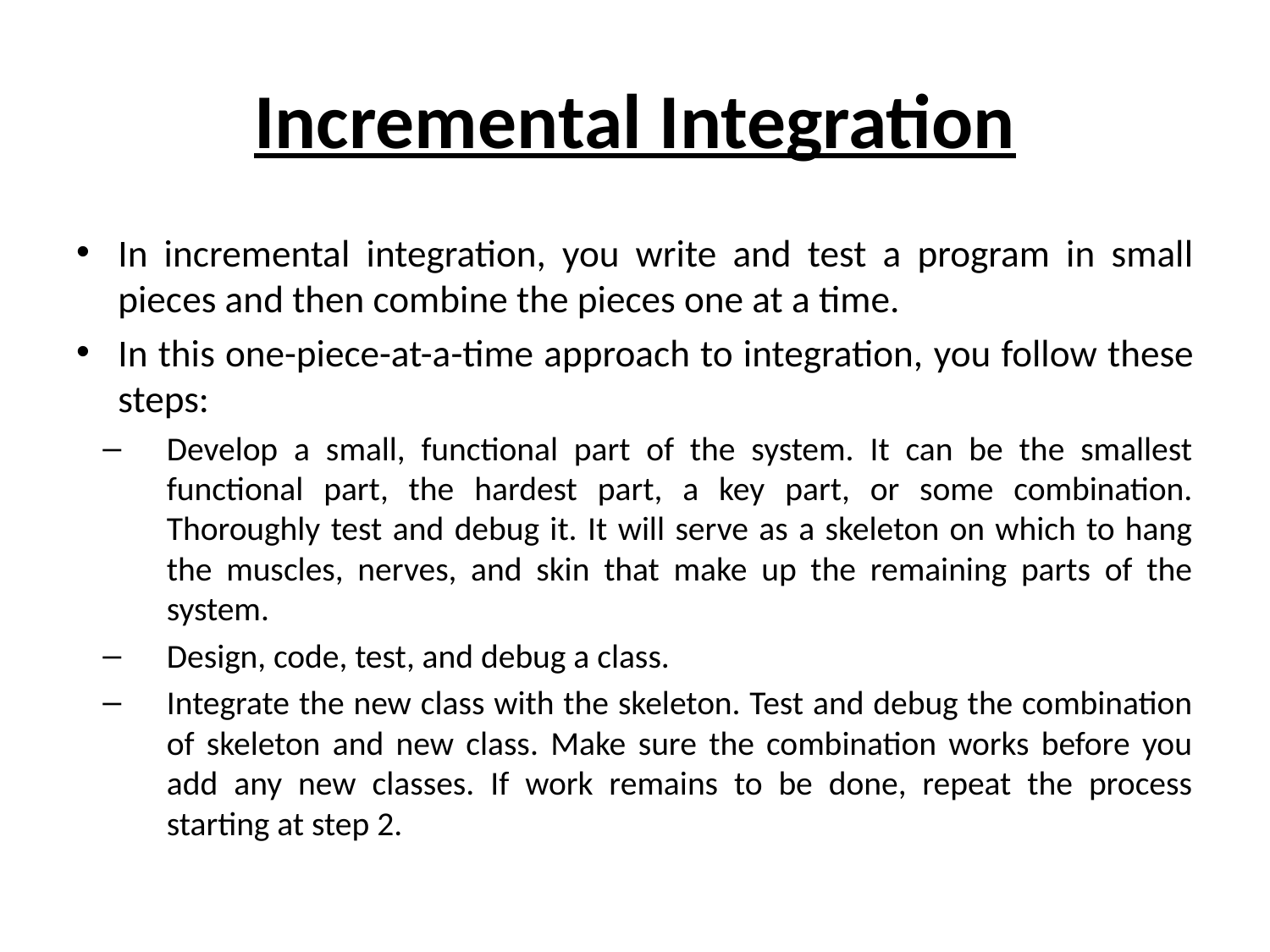

# Incremental Integration
In incremental integration, you write and test a program in small pieces and then combine the pieces one at a time.
In this one-piece-at-a-time approach to integration, you follow these steps:
Develop a small, functional part of the system. It can be the smallest functional part, the hardest part, a key part, or some combination. Thoroughly test and debug it. It will serve as a skeleton on which to hang the muscles, nerves, and skin that make up the remaining parts of the system.
Design, code, test, and debug a class.
Integrate the new class with the skeleton. Test and debug the combination of skeleton and new class. Make sure the combination works before you add any new classes. If work remains to be done, repeat the process starting at step 2.